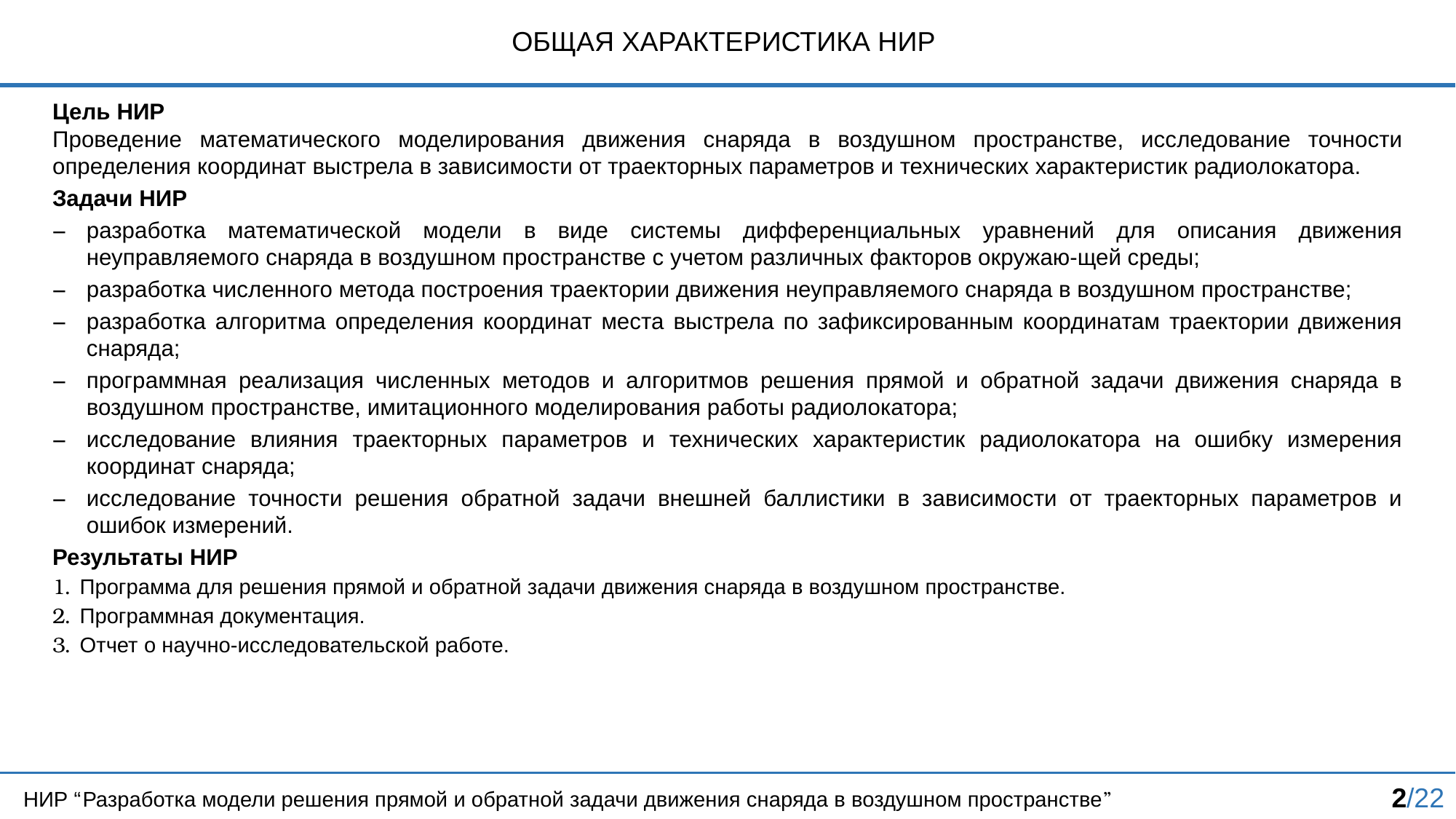

ОБЩАЯ ХАРАКТЕРИСТИКА НИР
Цель НИР
Проведение математического моделирования движения снаряда в воздушном пространстве, исследование точности определения координат выстрела в зависимости от траекторных параметров и технических характеристик радиолокатора.
Задачи НИР
разработка математической модели в виде системы дифференциальных уравнений для описания движения неуправляемого снаряда в воздушном пространстве с учетом различных факторов окружаю-щей среды;
разработка численного метода построения траектории движения неуправляемого снаряда в воздушном пространстве;
разработка алгоритма определения координат места выстрела по зафиксированным координатам траектории движения снаряда;
программная реализация численных методов и алгоритмов решения прямой и обратной задачи движения снаряда в воздушном пространстве, имитационного моделирования работы радиолокатора;
исследование влияния траекторных параметров и технических характеристик радиолокатора на ошибку измерения координат снаряда;
исследование точности решения обратной задачи внешней баллистики в зависимости от траекторных параметров и ошибок измерений.
Результаты НИР
Программа для решения прямой и обратной задачи движения снаряда в воздушном пространстве.
Программная документация.
Отчет о научно-исследовательской работе.
2/22
НИР “Разработка модели решения прямой и обратной задачи движения снаряда в воздушном пространстве”